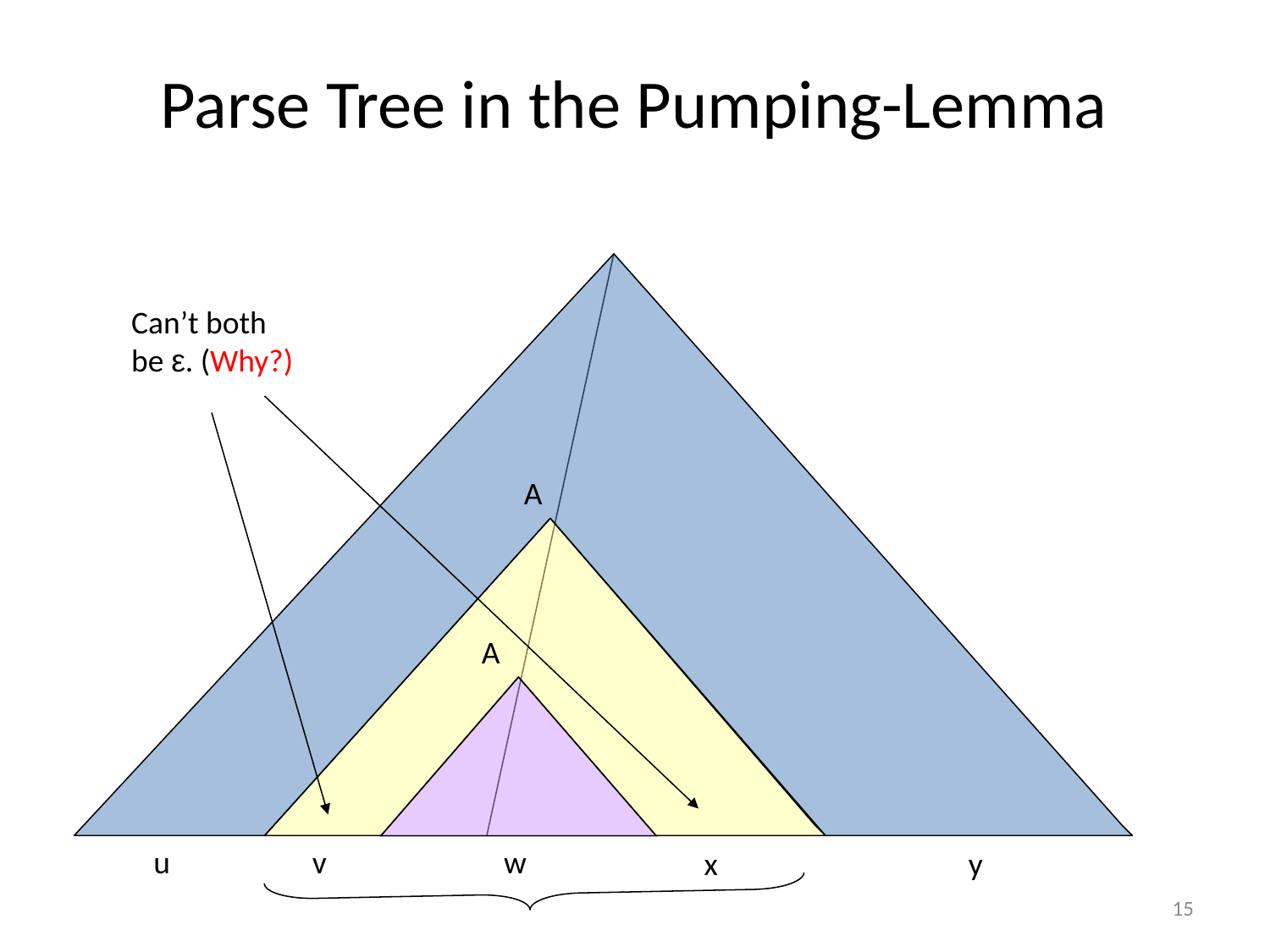

# Parse Tree in the Pumping-Lemma

A

A

u
v
w
x
y

Can’t both
be ε. (Why?)

15